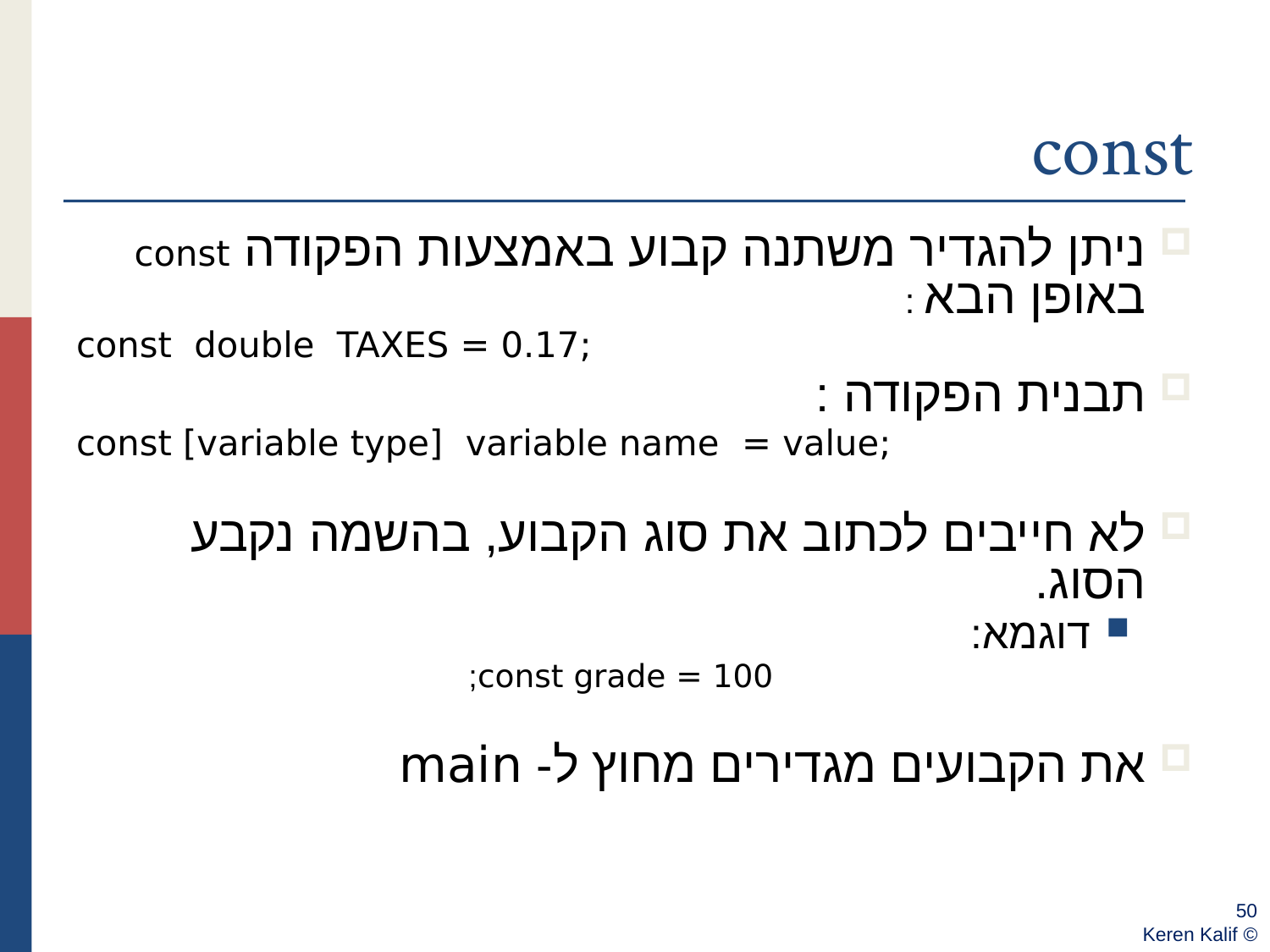

const
ניתן להגדיר משתנה קבוע באמצעות הפקודה const באופן הבא :
const  double  TAXES = 0.17;
תבנית הפקודה :
const [variable type]  variable name  = value;

לא חייבים לכתוב את סוג הקבוע, בהשמה נקבע הסוג.
דוגמא:
 const grade = 100;

את הקבועים מגדירים מחוץ ל- main